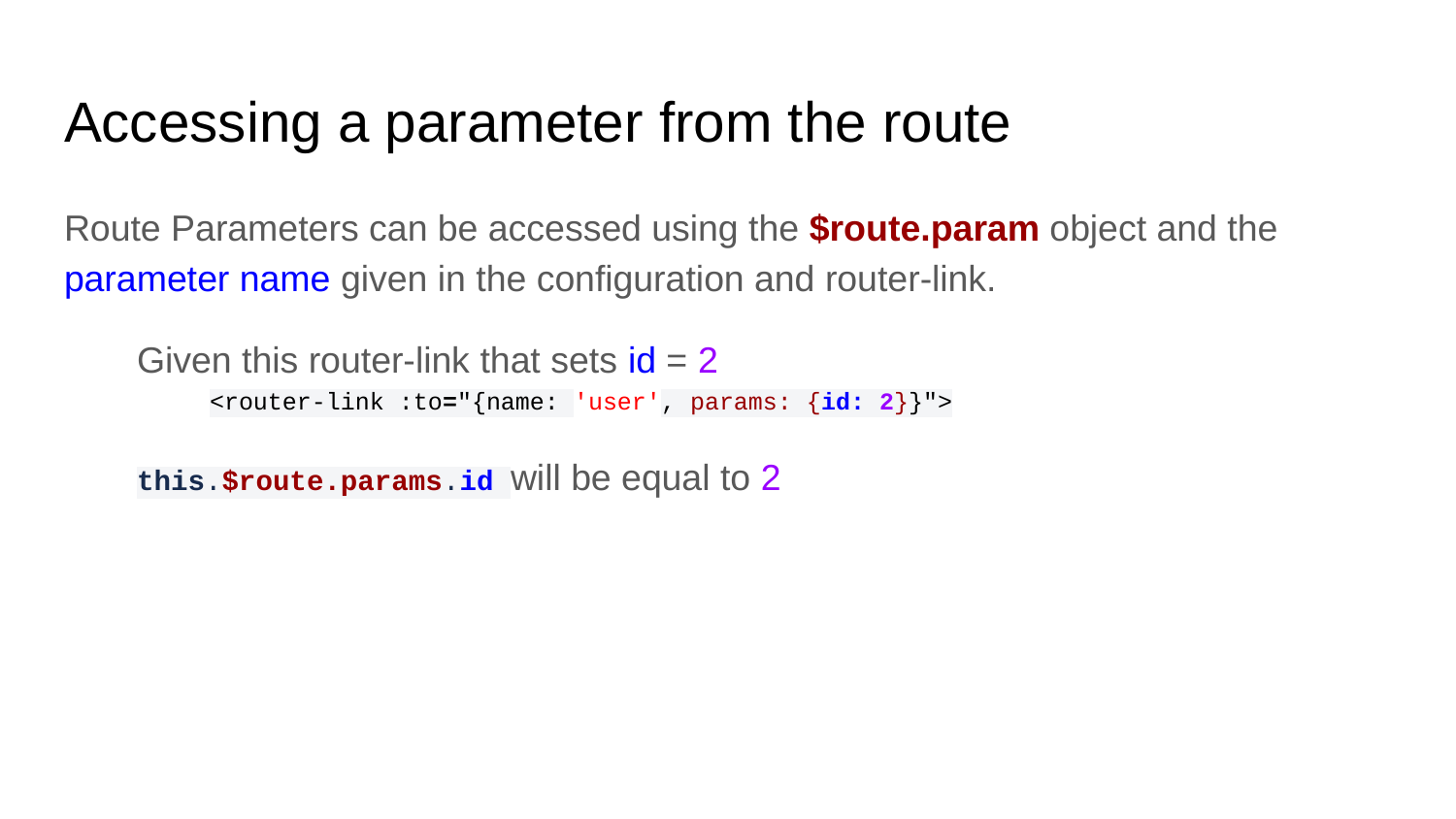

# Accessing a parameter from the route
Route Parameters can be accessed using the $route.param object and the parameter name given in the configuration and router-link.
Given this router-link that sets id = 2
<router-link :to="{name: 'user', params: {id: 2}}">

this.$route.params.id will be equal to 2